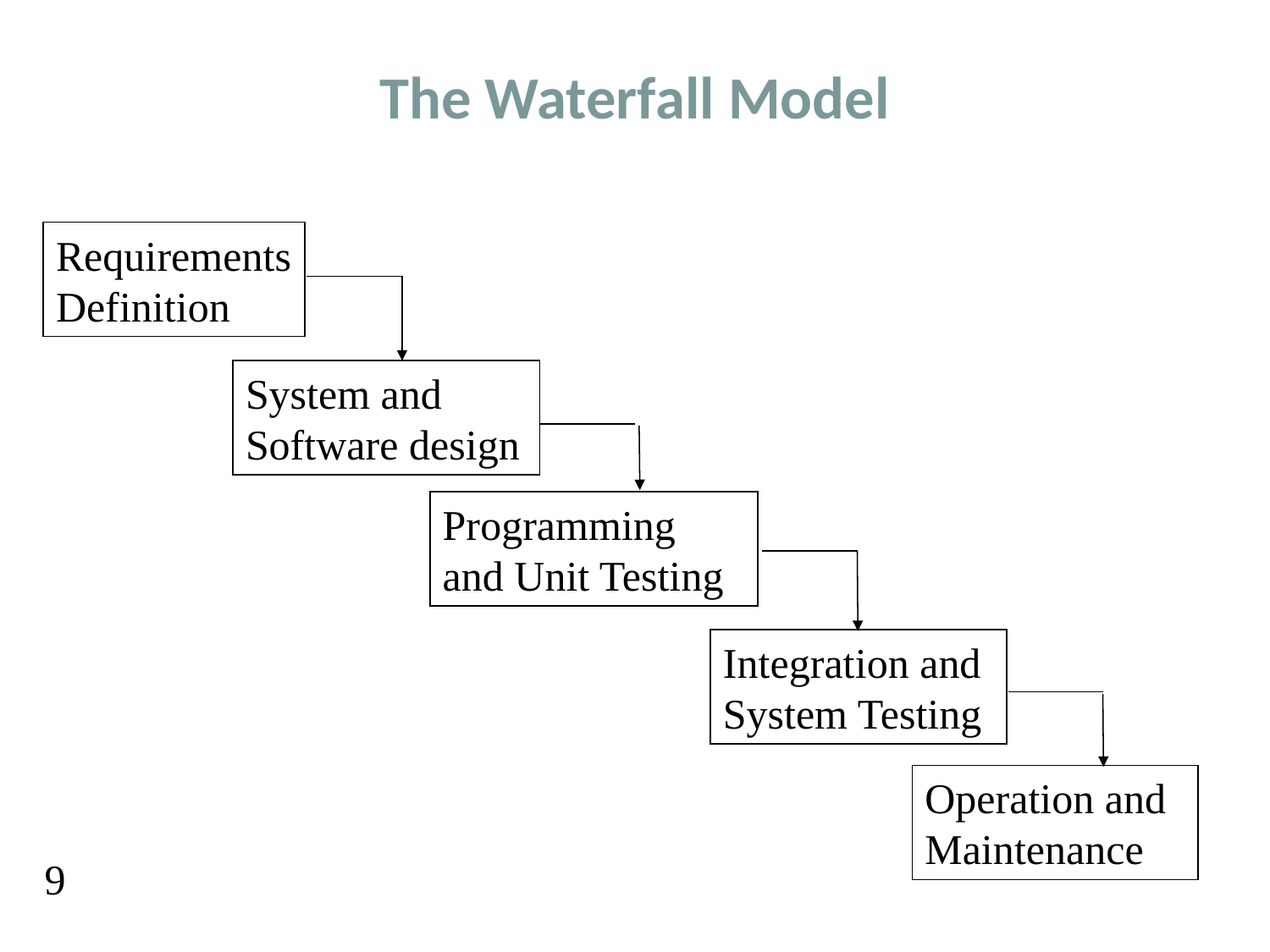

# The Waterfall Model
Requirements
Definition
System and
Software design
Programming
and Unit Testing
Integration and
System Testing
Operation and
Maintenance